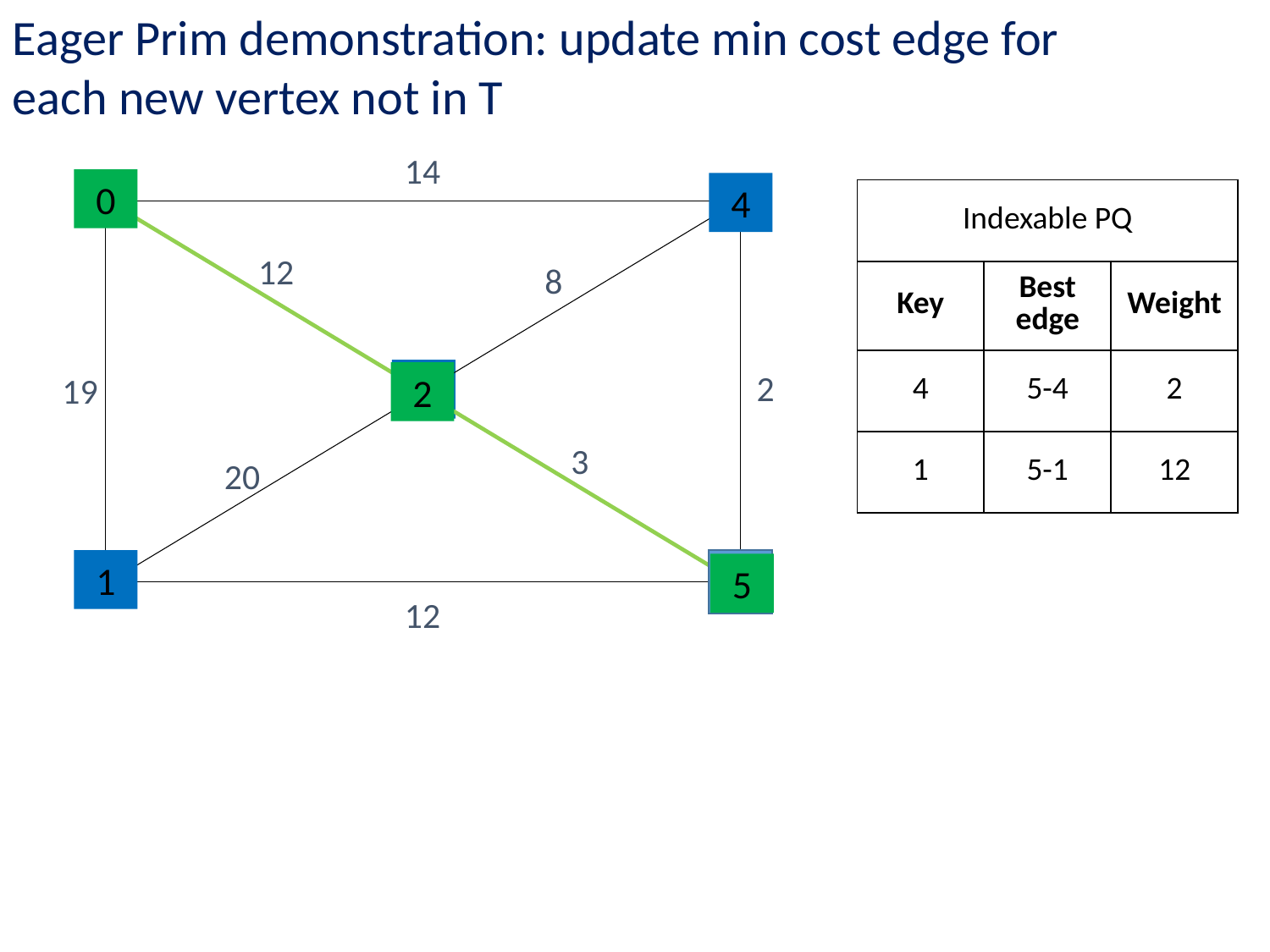

Eager Prim demonstration: update min cost edge for each new vertex not in T
14
0
4
2
2
1

5
12
8
2
19
3
20
12
| Indexable PQ |  |  |
| --- | --- | --- |
| Key | Best edge | Weight |
| 4 | 5-4 | 2 |
| 1 | 5-1 | 12 |